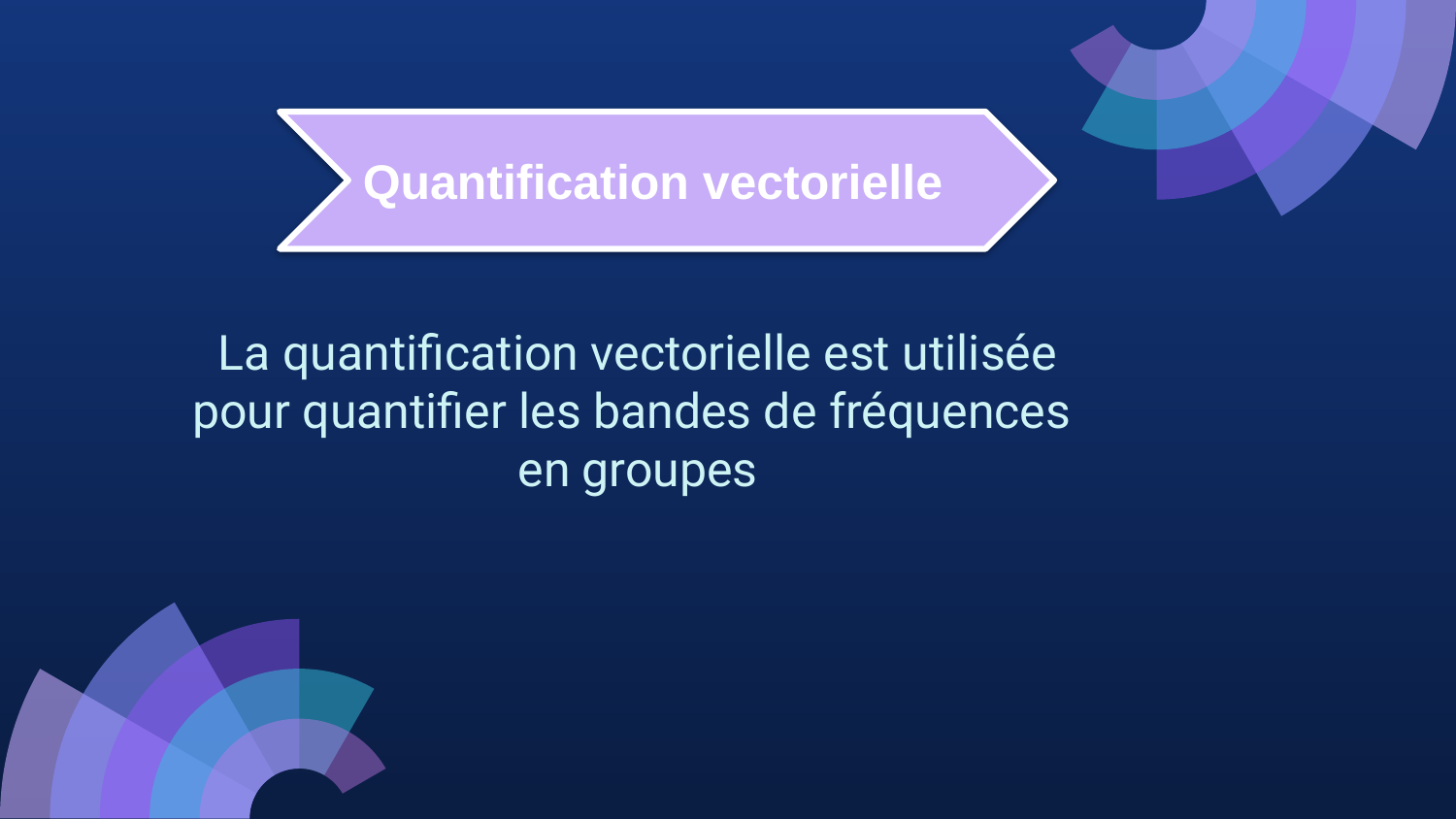

Quantification vectorielle
La quantification vectorielle est utilisée pour quantifier les bandes de fréquences
en groupes